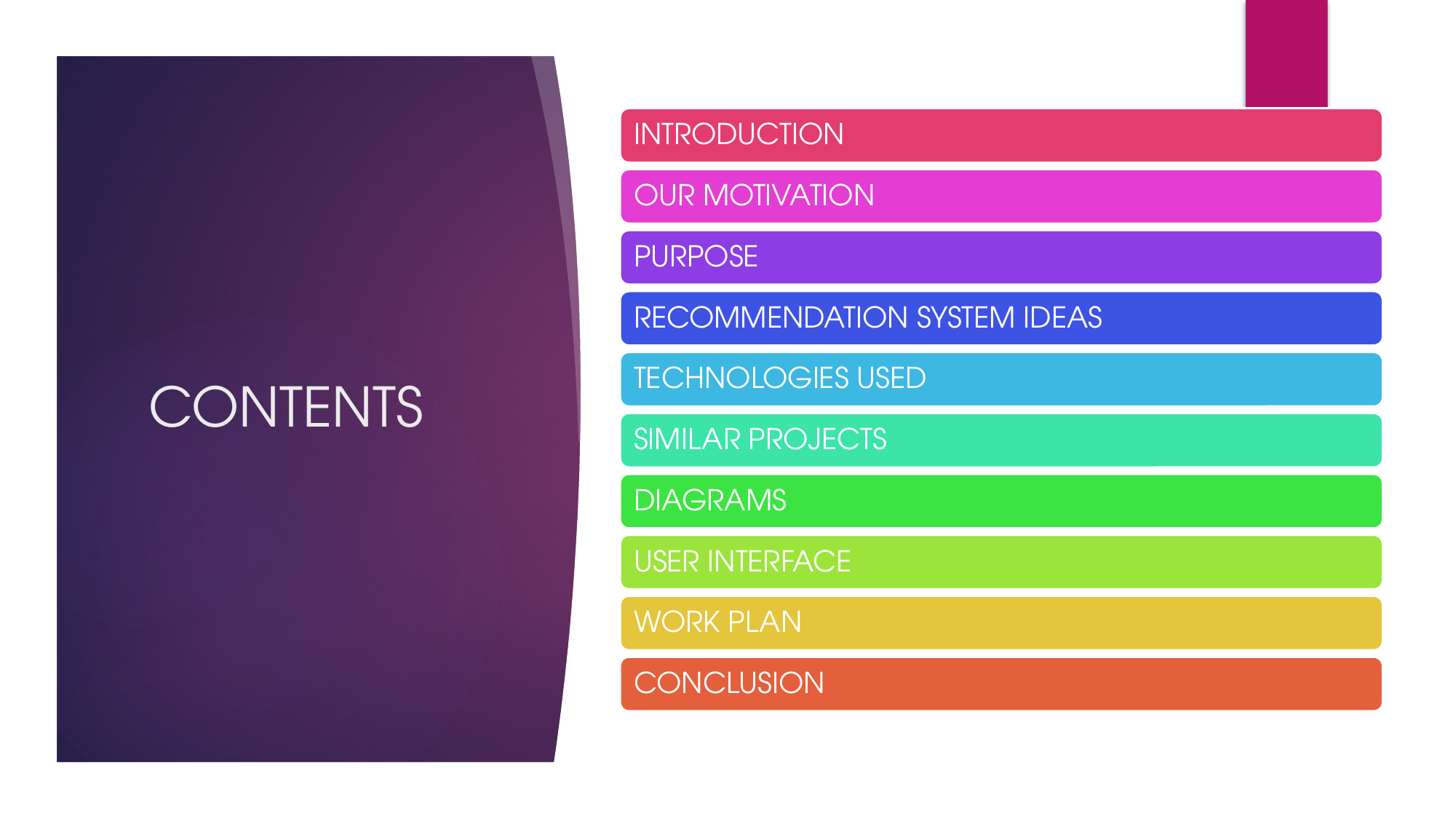

INTRODUCTION
OUR MOTIVATION
PURPOSE
RECOMMENDATION SYSTEM IDEAS
TECHNOLOGIES USED
SIMILAR PROJECTS
DIAGRAMS
USER INTERFACE
WORK PLAN
CONCLUSION
# CONTENTS